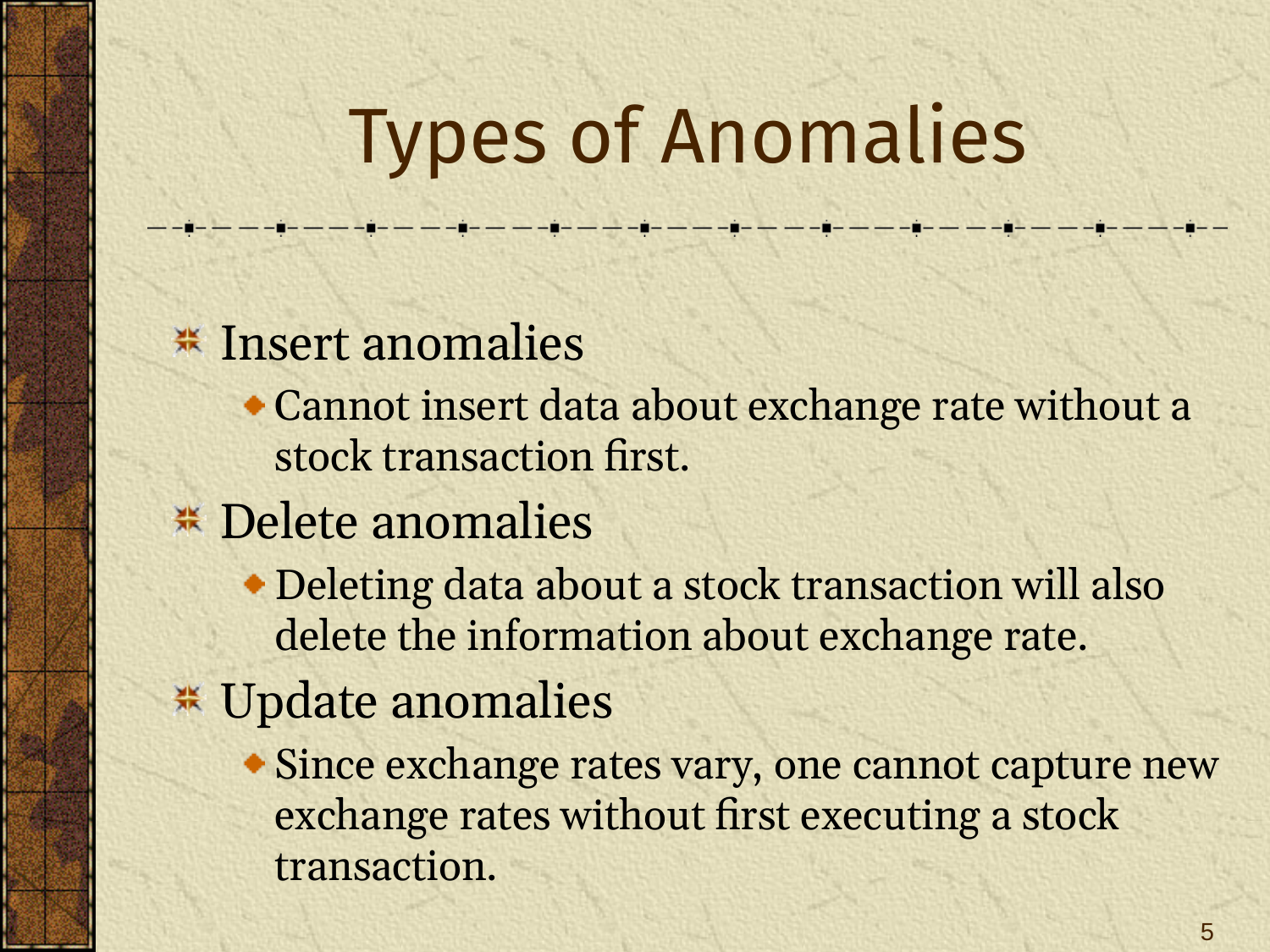

# Types of Anomalies
Insert anomalies
Cannot insert data about exchange rate without a stock transaction first.
Delete anomalies
Deleting data about a stock transaction will also delete the information about exchange rate.
Update anomalies
Since exchange rates vary, one cannot capture new exchange rates without first executing a stock transaction.
5